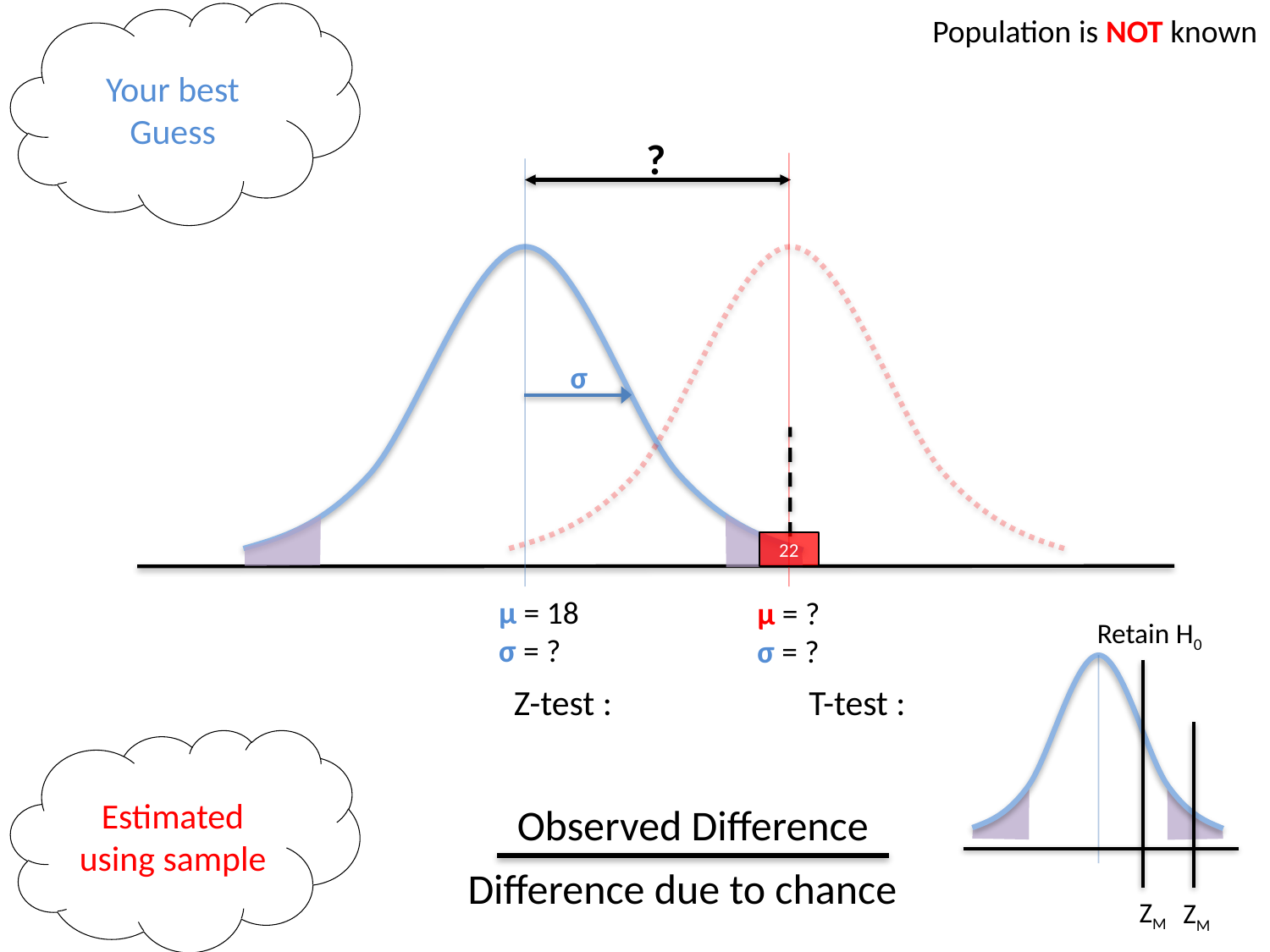

Your best Guess
Population is NOT known
?

σ

22
µ = 18
σ = ?
µ = ?
σ = ?
Retain H0

Z-test :
T-test :
Estimated using sample
Observed Difference
Difference due to chance
ZM
ZM